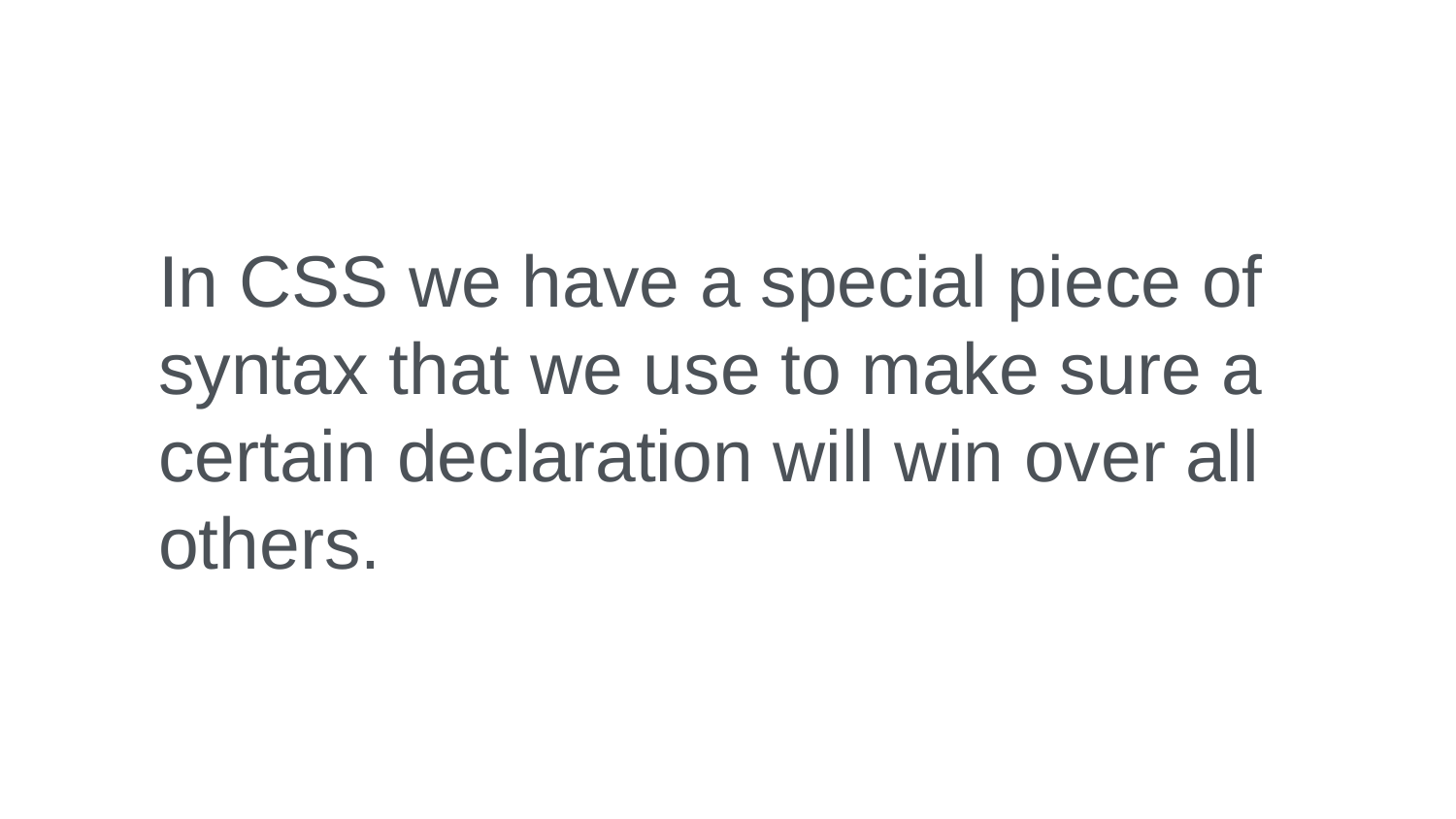

In CSS we have a special piece of syntax that we use to make sure a certain declaration will win over all others.